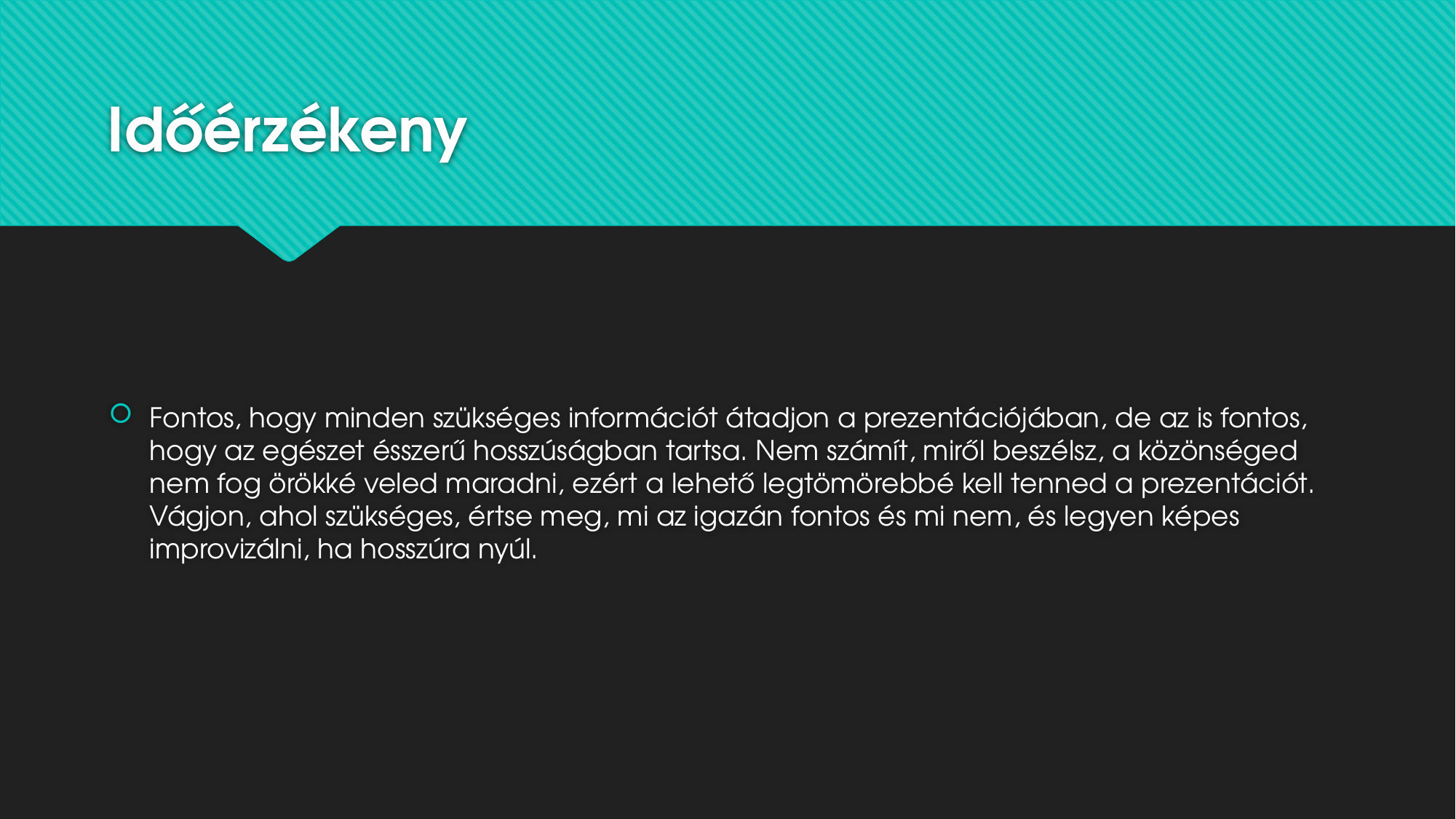

# Időérzékeny
Fontos, hogy minden szükséges információt átadjon a prezentációjában, de az is fontos, hogy az egészet ésszerű hosszúságban tartsa. Nem számít, miről beszélsz, a közönséged nem fog örökké veled maradni, ezért a lehető legtömörebbé kell tenned a prezentációt. Vágjon, ahol szükséges, értse meg, mi az igazán fontos és mi nem, és legyen képes improvizálni, ha hosszúra nyúl.